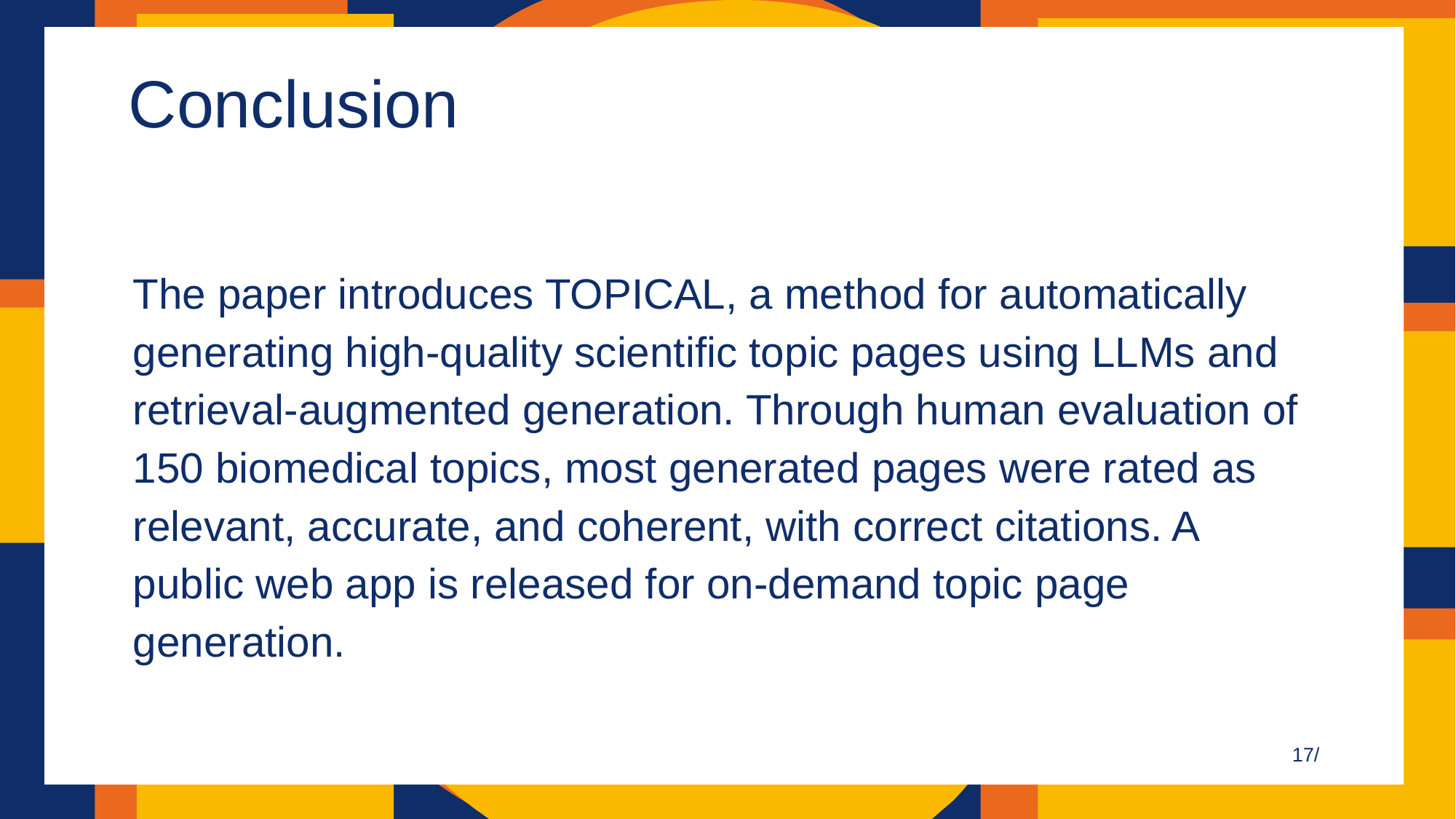

# Conclusion

The paper introduces TOPICAL, a method for automatically generating high-quality scientific topic pages using LLMs and retrieval-augmented generation. Through human evaluation of 150 biomedical topics, most generated pages were rated as relevant, accurate, and coherent, with correct citations. A public web app is released for on-demand topic page generation.
17/